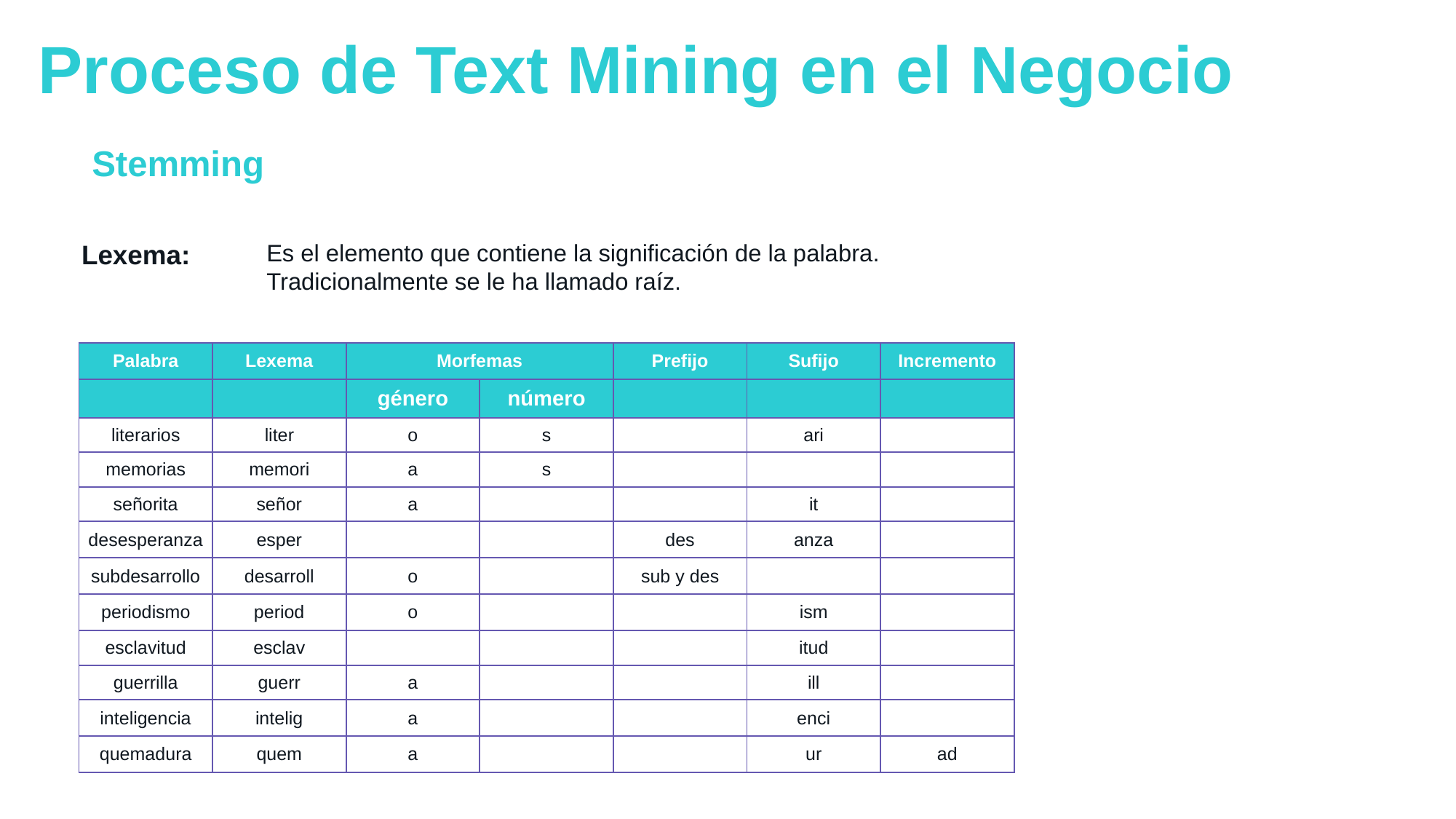

Proceso de Text Mining en el Negocio
Stemming
Lexema:
Es el elemento que contiene la significación de la palabra. Tradicionalmente se le ha llamado raíz.
| Palabra | Lexema | Morfemas |  | Prefijo | Sufijo | Incremento |
| --- | --- | --- | --- | --- | --- | --- |
|  |  | género | número |  |  |  |
| literarios | liter | o | s |  | ari |  |
| memorias | memori | a | s |  |  |  |
| señorita | señor | a |  |  | it |  |
| desesperanza | esper |  |  | des | anza |  |
| subdesarrollo | desarroll | o |  | sub y des |  |  |
| periodismo | period | o |  |  | ism |  |
| esclavitud | esclav |  |  |  | itud |  |
| guerrilla | guerr | a |  |  | ill |  |
| inteligencia | intelig | a |  |  | enci |  |
| quemadura | quem | a |  |  | ur | ad |